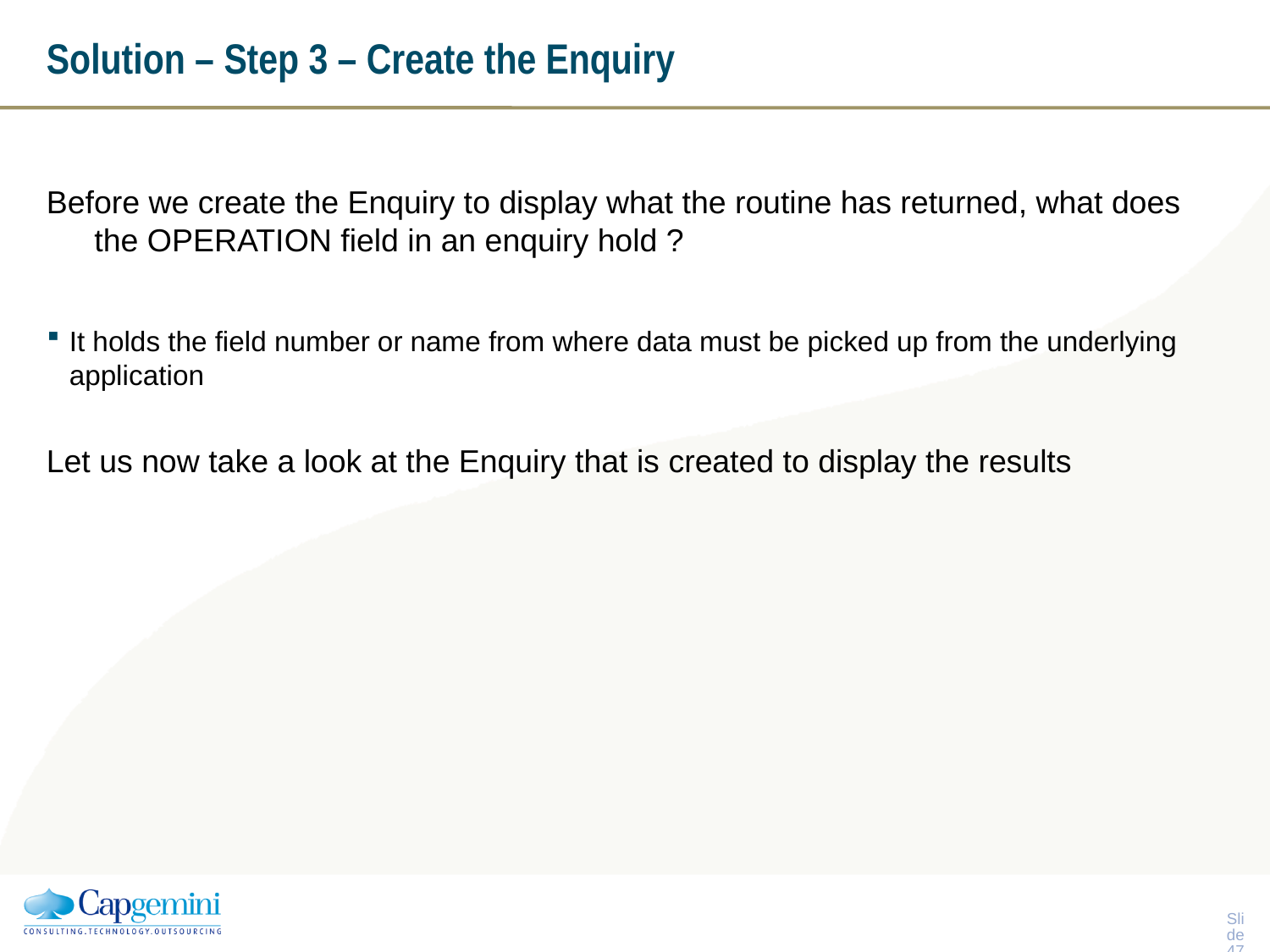

# Solution – Step 3 – Create the Enquiry
Before we create the Enquiry to display what the routine has returned, what does the OPERATION field in an enquiry hold ?

It holds the field number or name from where data must be picked up from the underlying application

Let us now take a look at the Enquiry that is created to display the results

Slide 47